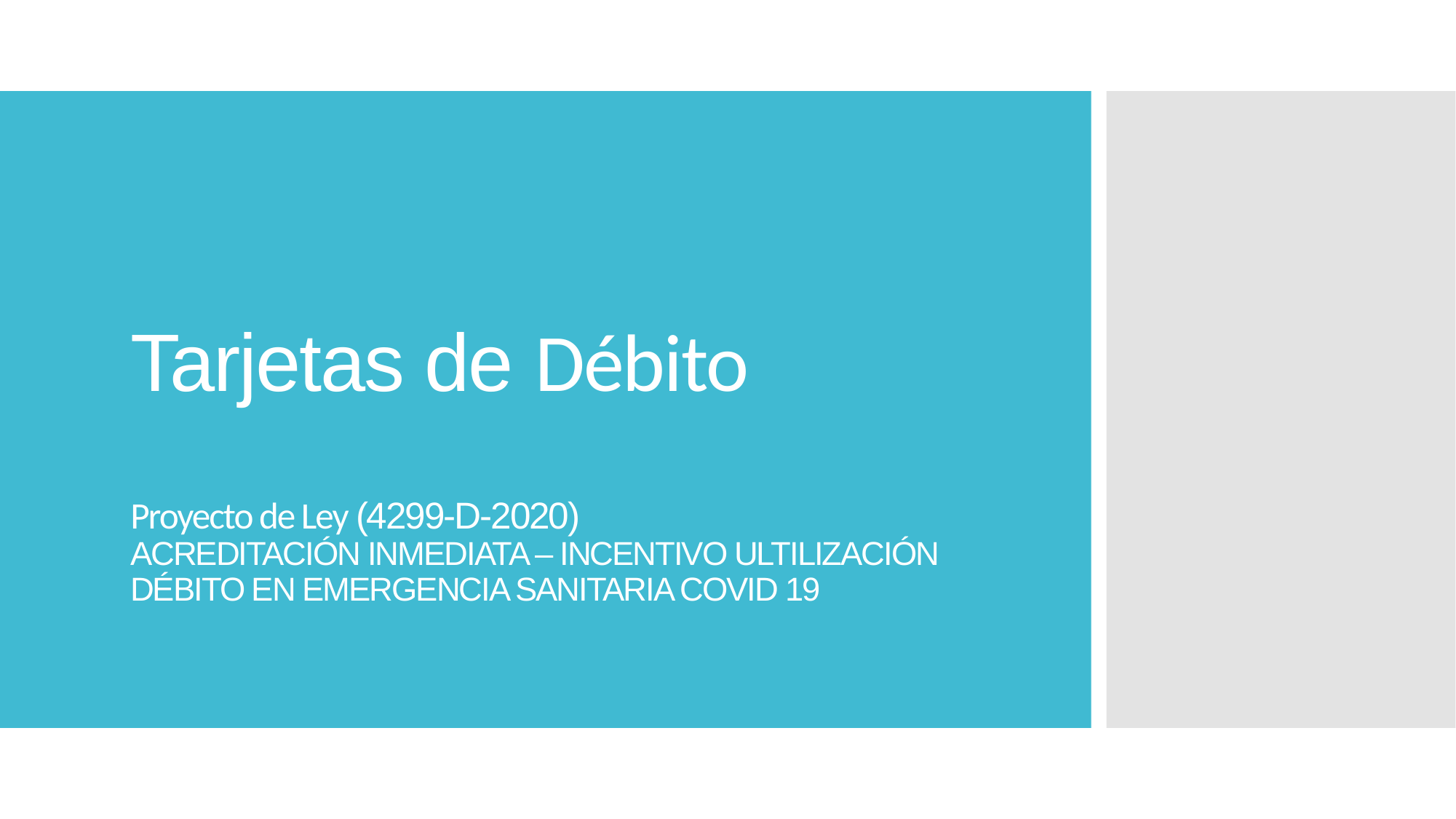

# Tarjetas de Débito Proyecto de Ley (4299-D-2020) ACREDITACIÓN INMEDIATA – INCENTIVO ULTILIZACIÓN DÉBITO EN EMERGENCIA SANITARIA COVID 19